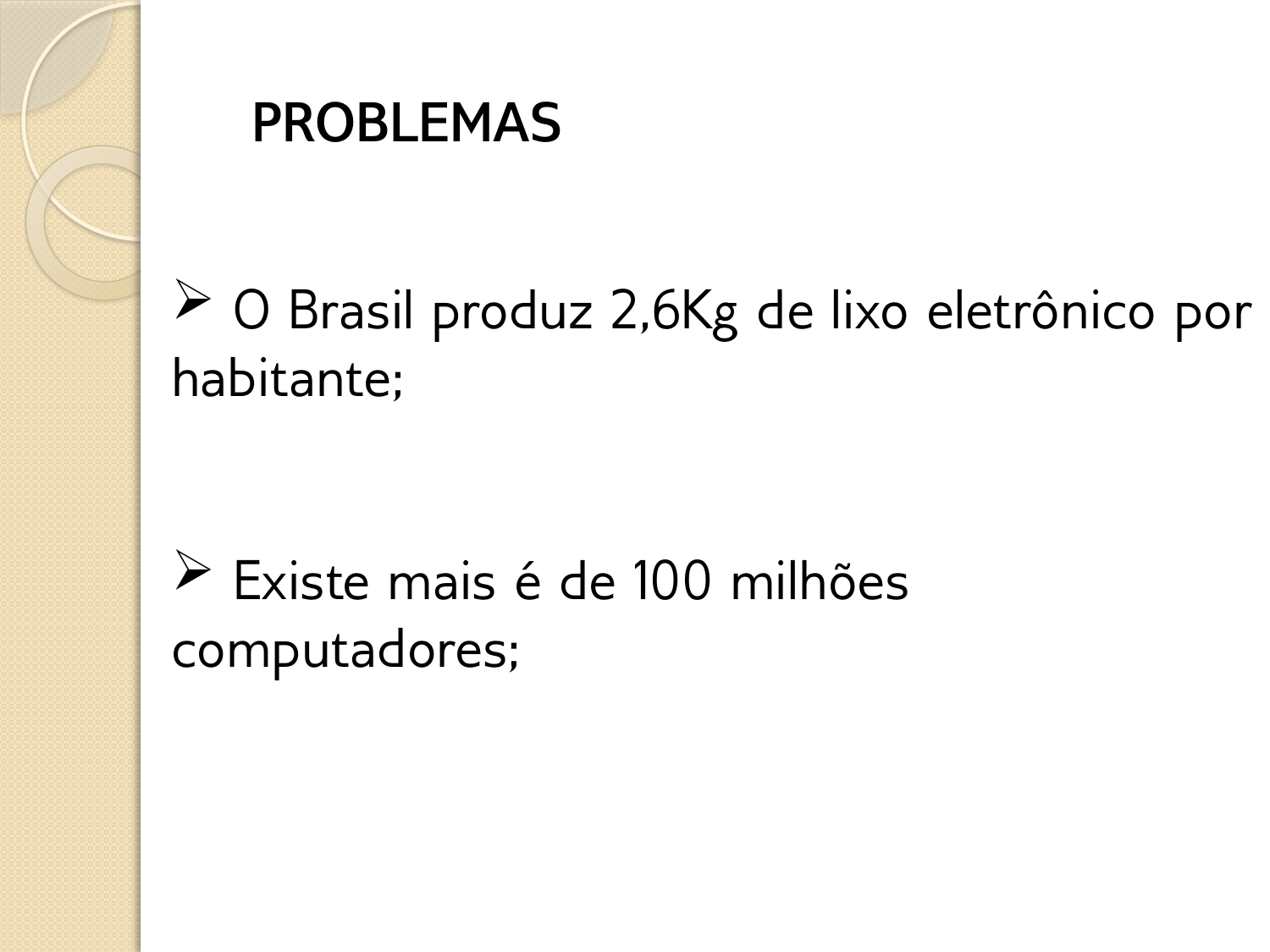

PROBLEMAS

 O Brasil produz 2,6Kg de lixo eletrônico por habitante;

 Existe mais é de 100 milhões computadores;